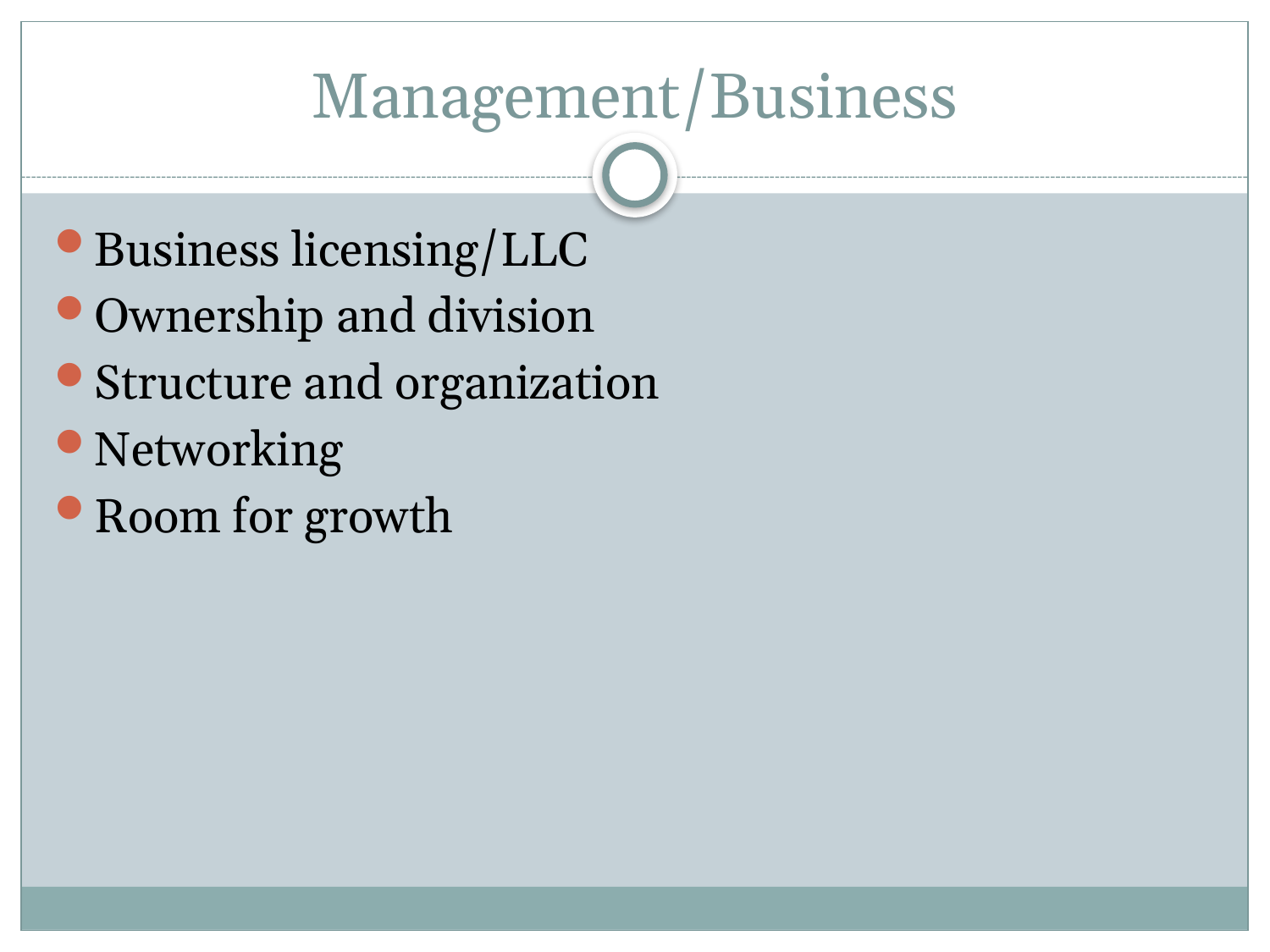

# Management/Business
Business licensing/LLC
Ownership and division
Structure and organization
Networking
Room for growth